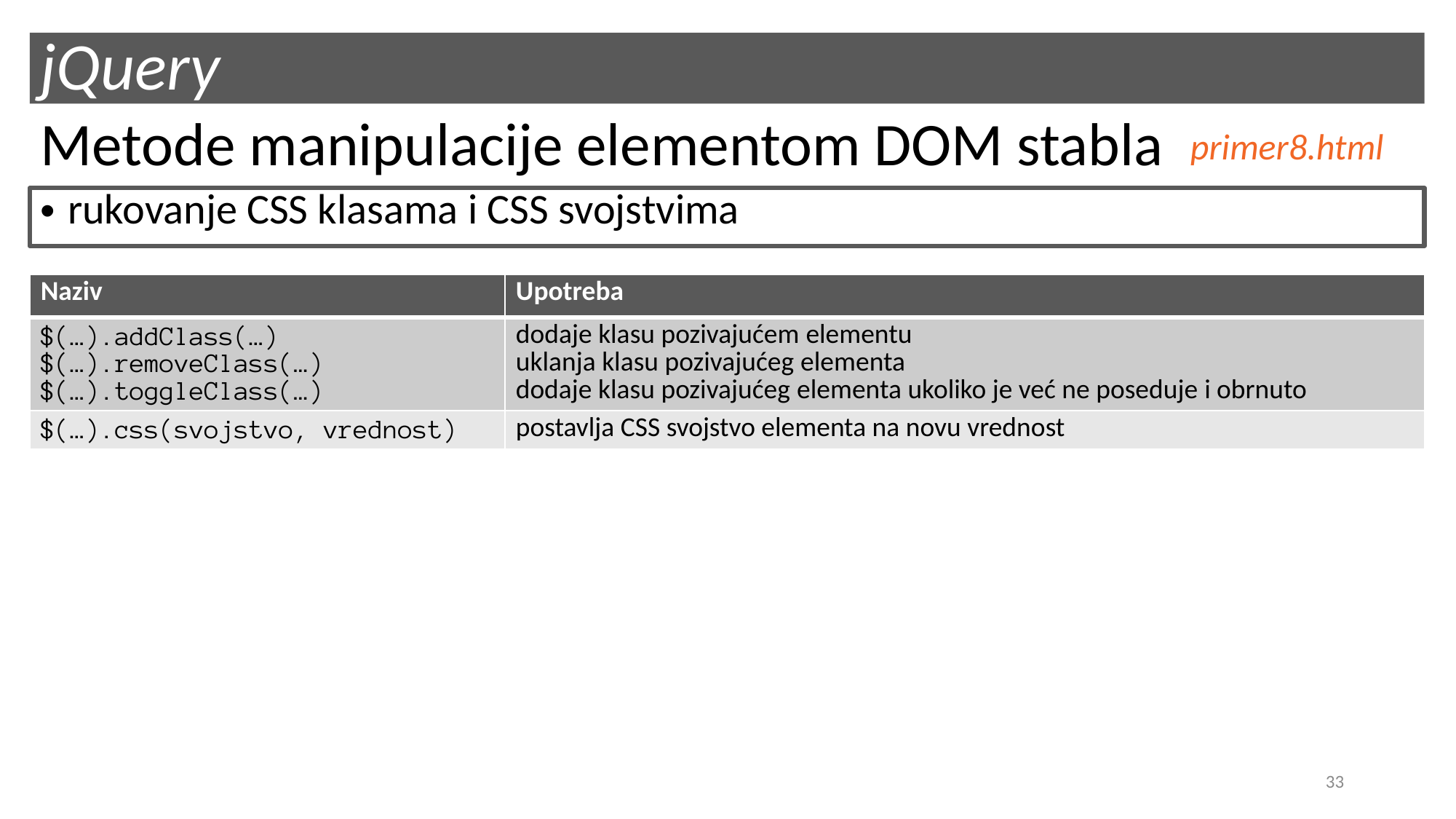

# jQuery
Metode manipulacije elementom DOM stabla
primer8.html
rukovanje CSS klasama i CSS svojstvima
| Naziv | Upotreba |
| --- | --- |
| $(…).addClass(…) $(…).removeClass(…) $(…).toggleClass(…) | dodaje klasu pozivajućem elementu uklanja klasu pozivajućeg elementa dodaje klasu pozivajućeg elementa ukoliko je već ne poseduje i obrnuto |
| $(…).css(svojstvo, vrednost) | postavlja CSS svojstvo elementa na novu vrednost |
33